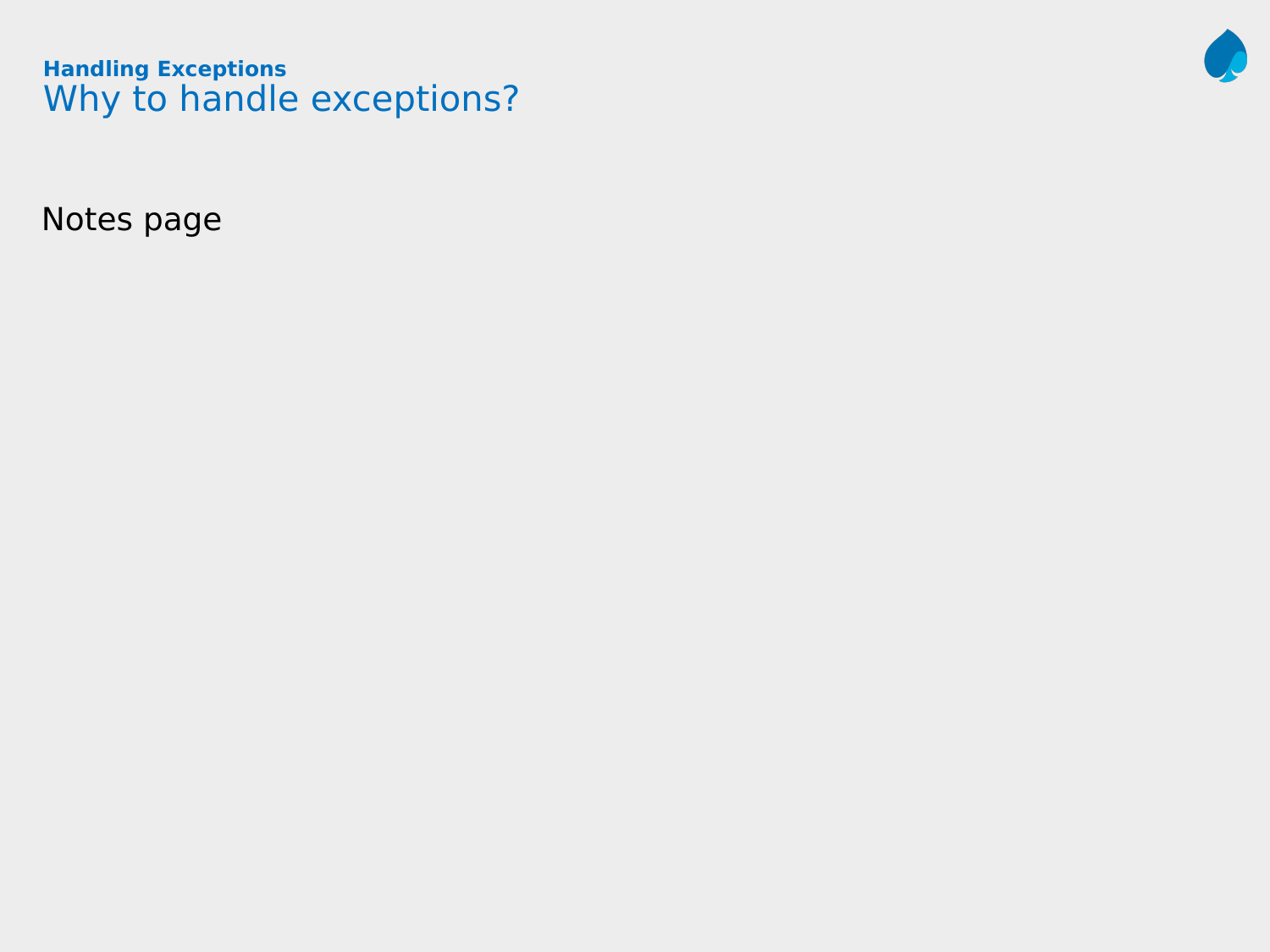

# Handling Exceptions Why to handle exceptions?
Notes page